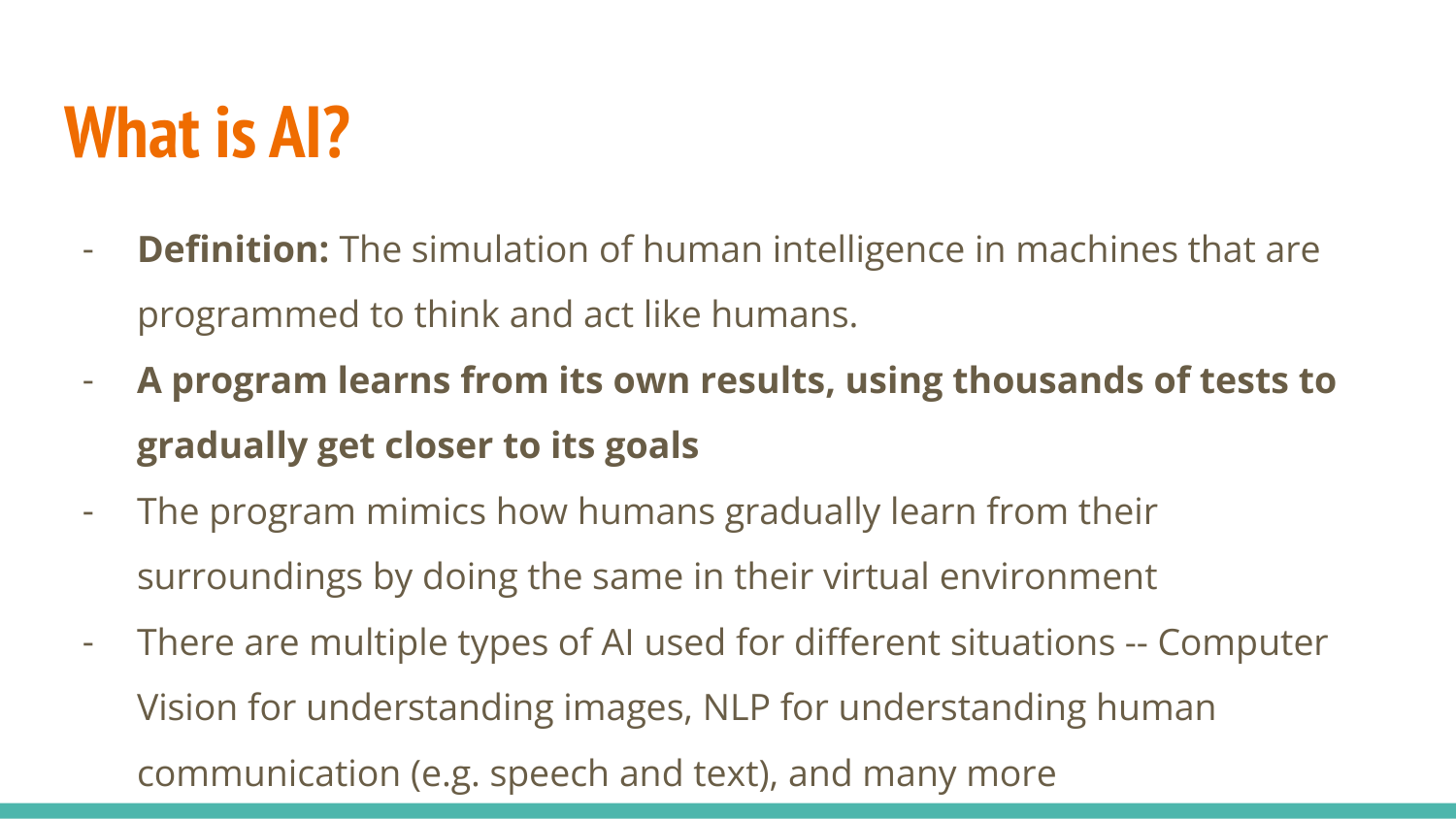

# What is AI?
Definition: The simulation of human intelligence in machines that are programmed to think and act like humans.
A program learns from its own results, using thousands of tests to gradually get closer to its goals
The program mimics how humans gradually learn from their surroundings by doing the same in their virtual environment
There are multiple types of AI used for different situations -- Computer Vision for understanding images, NLP for understanding human communication (e.g. speech and text), and many more